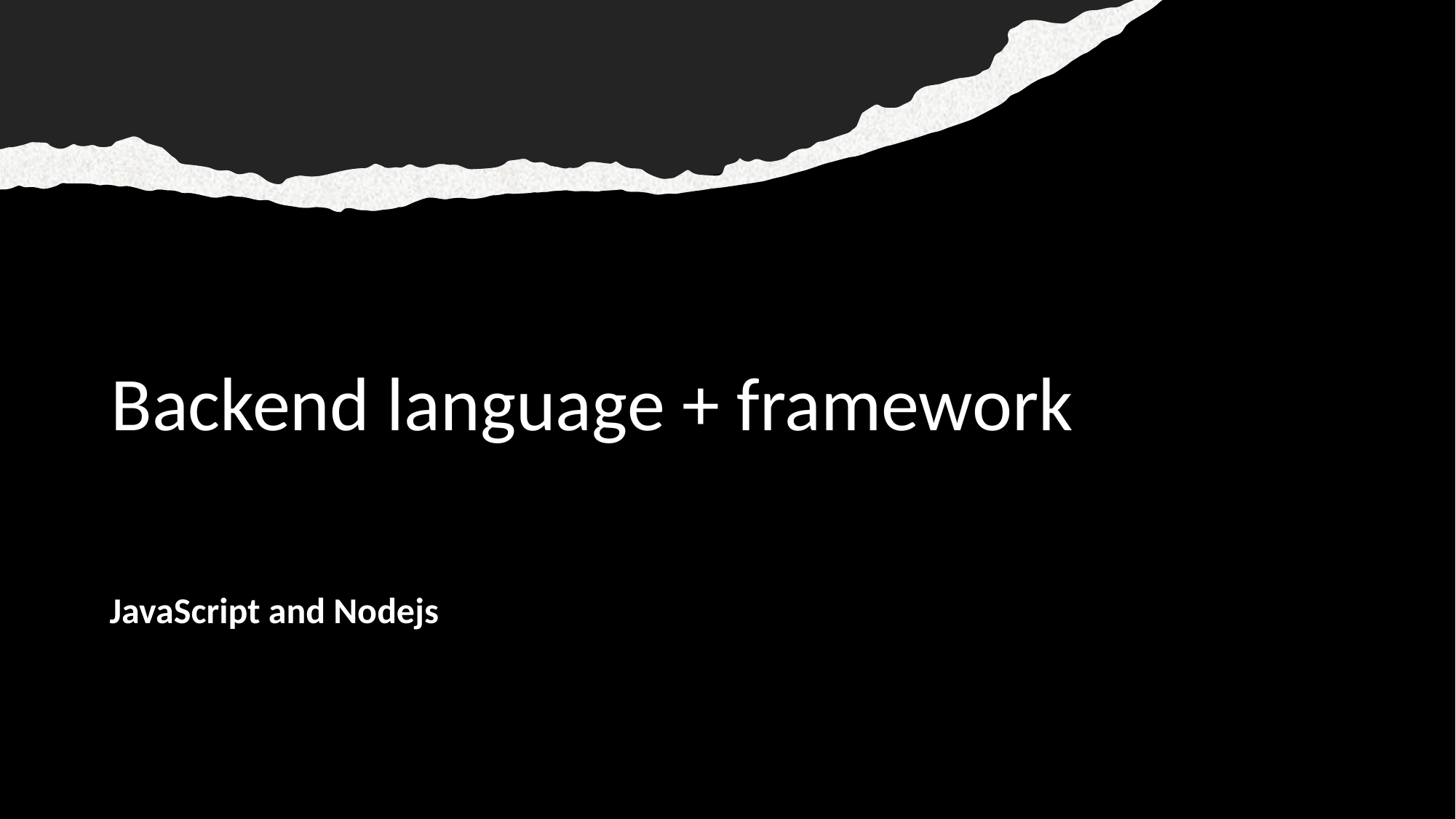

# Backend language + framework
JavaScript and Nodejs